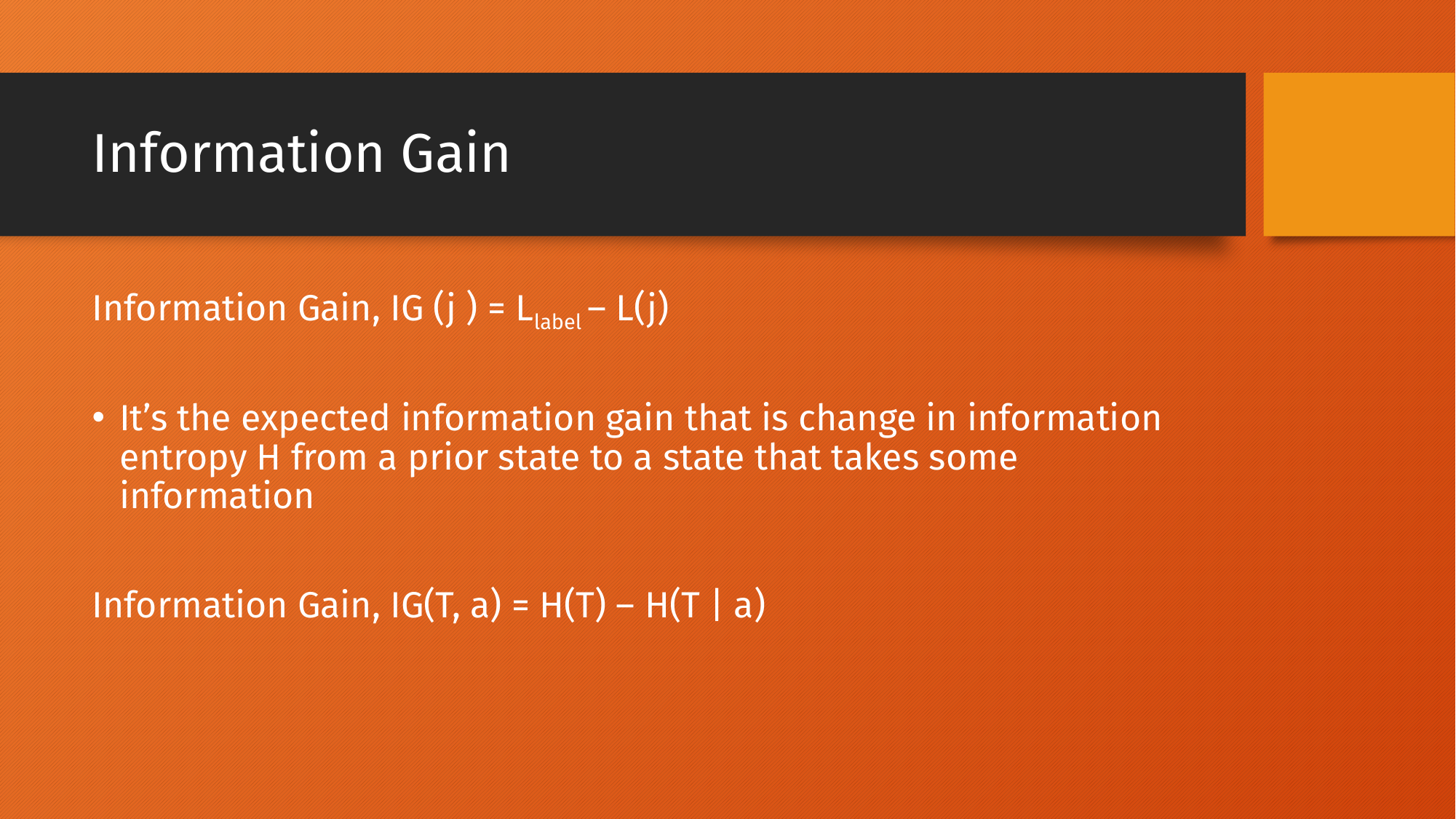

# Information Gain
Information Gain, IG (j ) = Llabel – L(j)

It’s the expected information gain that is change in information entropy H from a prior state to a state that takes some information

Information Gain, IG(T, a) = H(T) – H(T | a)